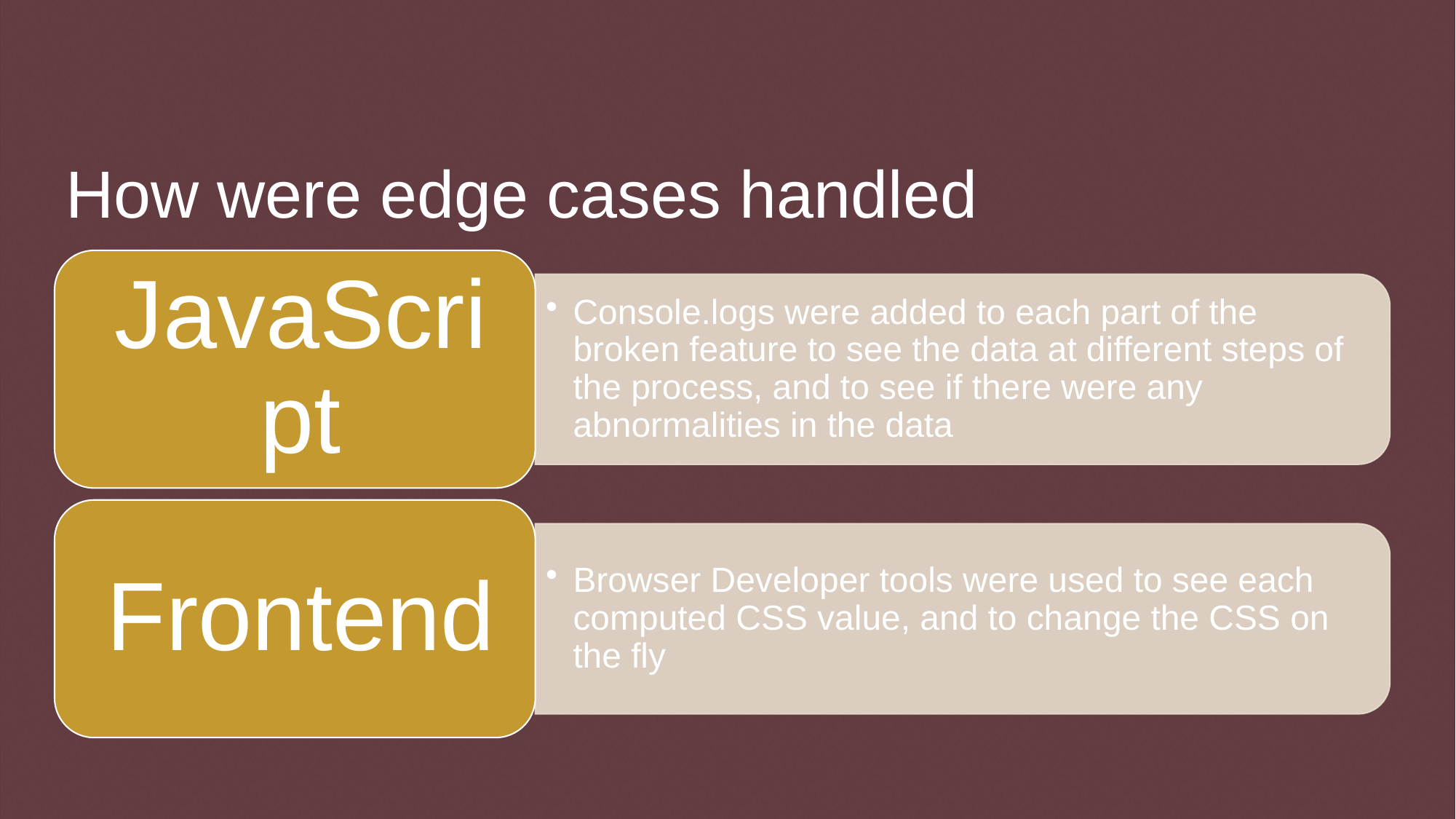

# How were edge cases handled
Console.logs were added to each part of the broken feature to see the data at different steps of the process, and to see if there were any abnormalities in the data
JavaScript
Browser Developer tools were used to see each computed CSS value, and to change the CSS on the fly
Frontend